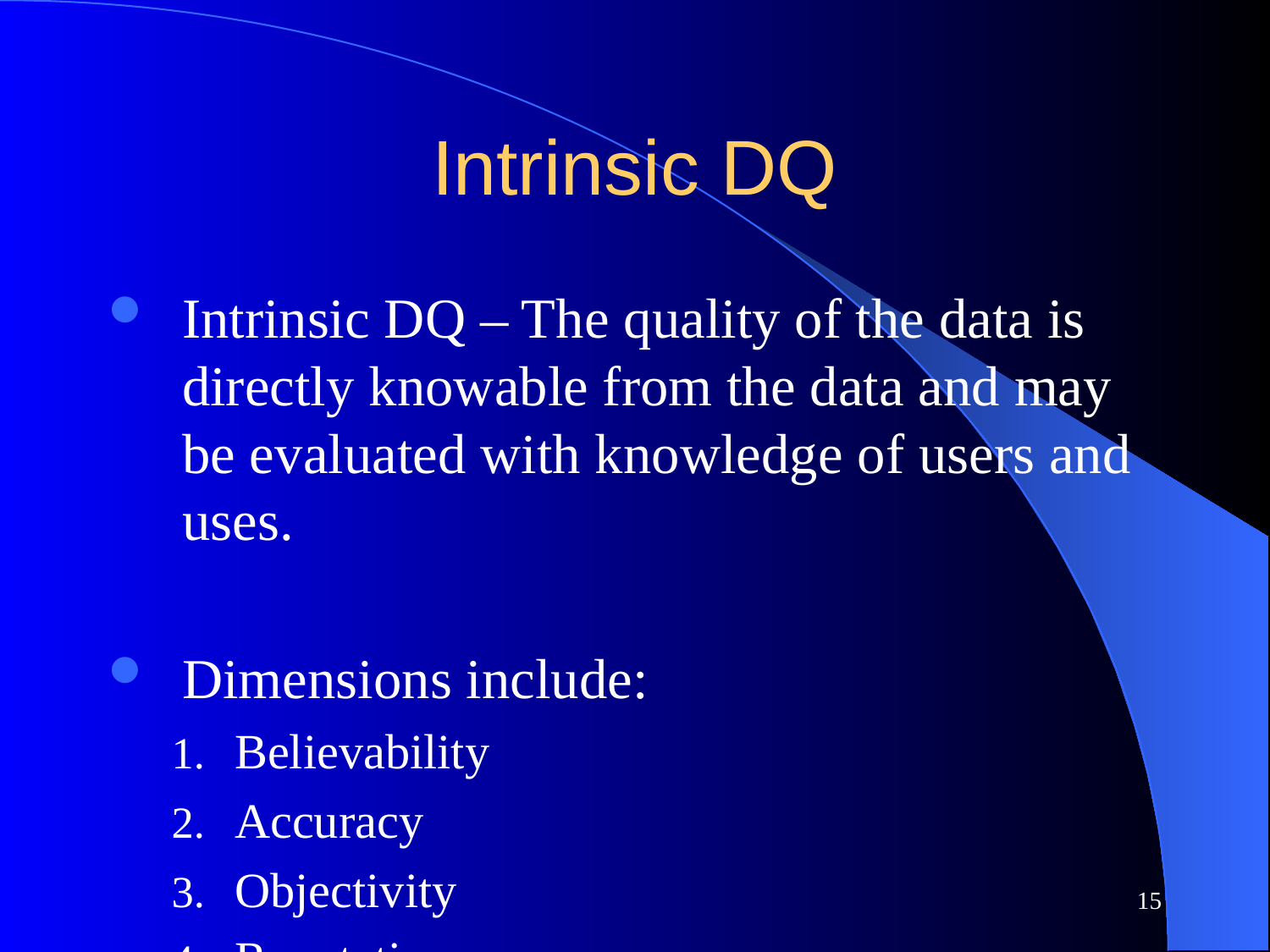

# Intrinsic DQ
Intrinsic DQ – The quality of the data is directly knowable from the data and may be evaluated with knowledge of users and uses.

Dimensions include:
Believability
Accuracy
Objectivity
Reputation
15